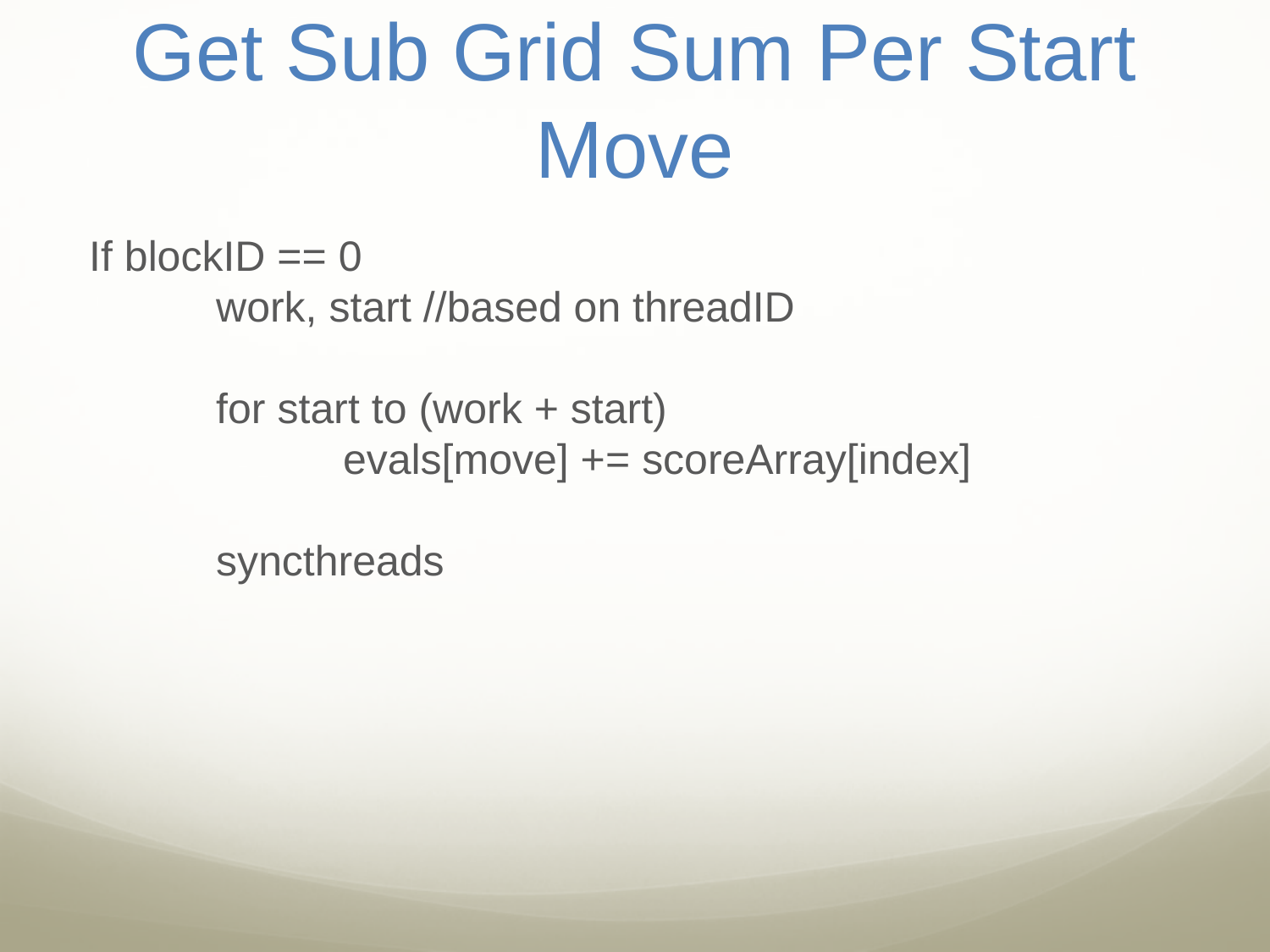

# Get Sub Grid Sum Per Start Move
If blockID == 0
	work, start //based on threadID
	for start to (work + start)
		evals[move] += scoreArray[index]
	syncthreads